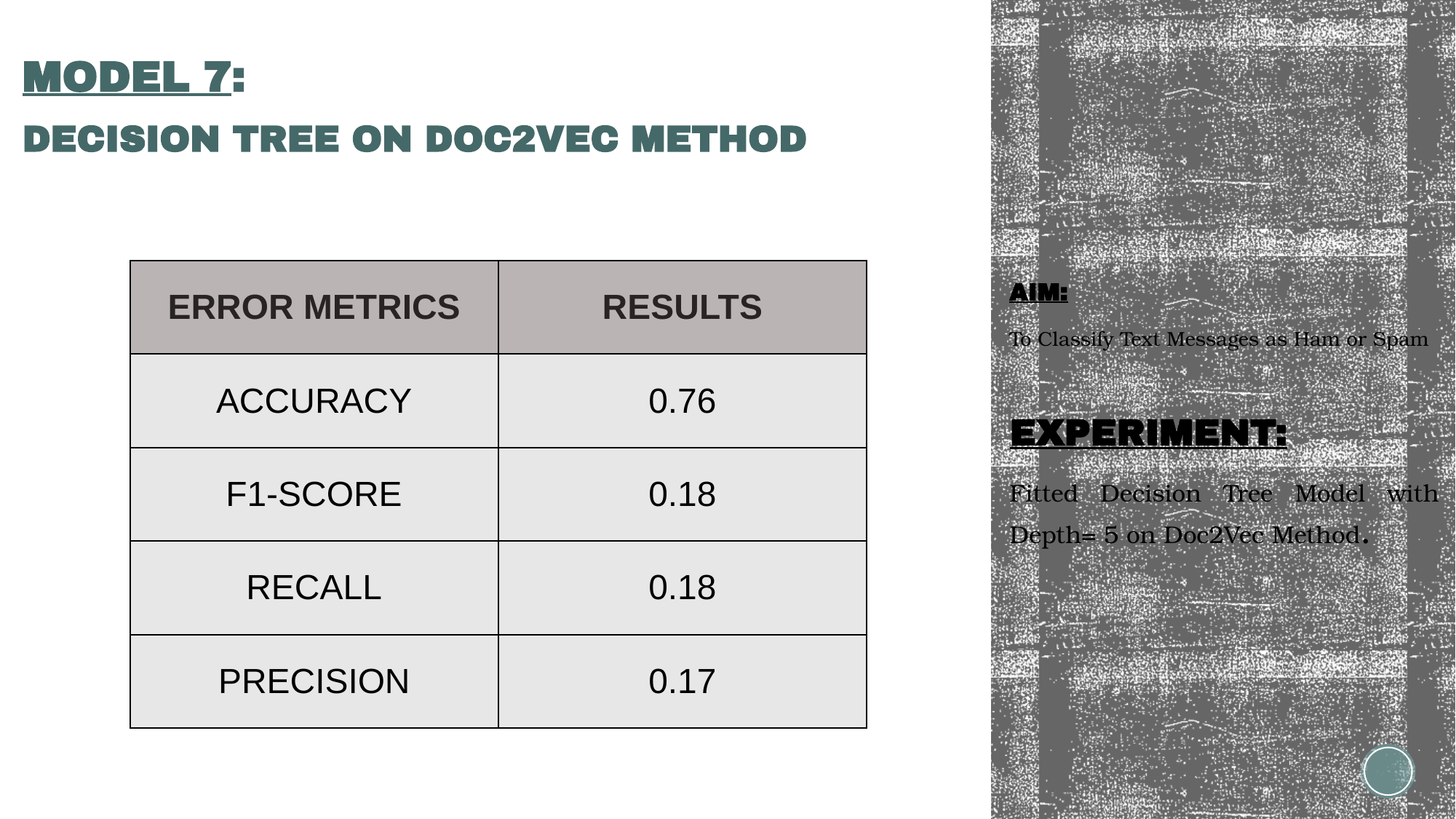

MODEL 7:
DECISION TREE ON DOC2VEC METHOD
# AIM: To Classify Text Messages as Ham or Spam
| ERROR METRICS | RESULTS |
| --- | --- |
| ACCURACY | 0.76 |
| F1-SCORE | 0.18 |
| RECALL | 0.18 |
| PRECISION | 0.17 |
EXPERIMENT:
Fitted Decision Tree Model with Depth= 5 on Doc2Vec Method.